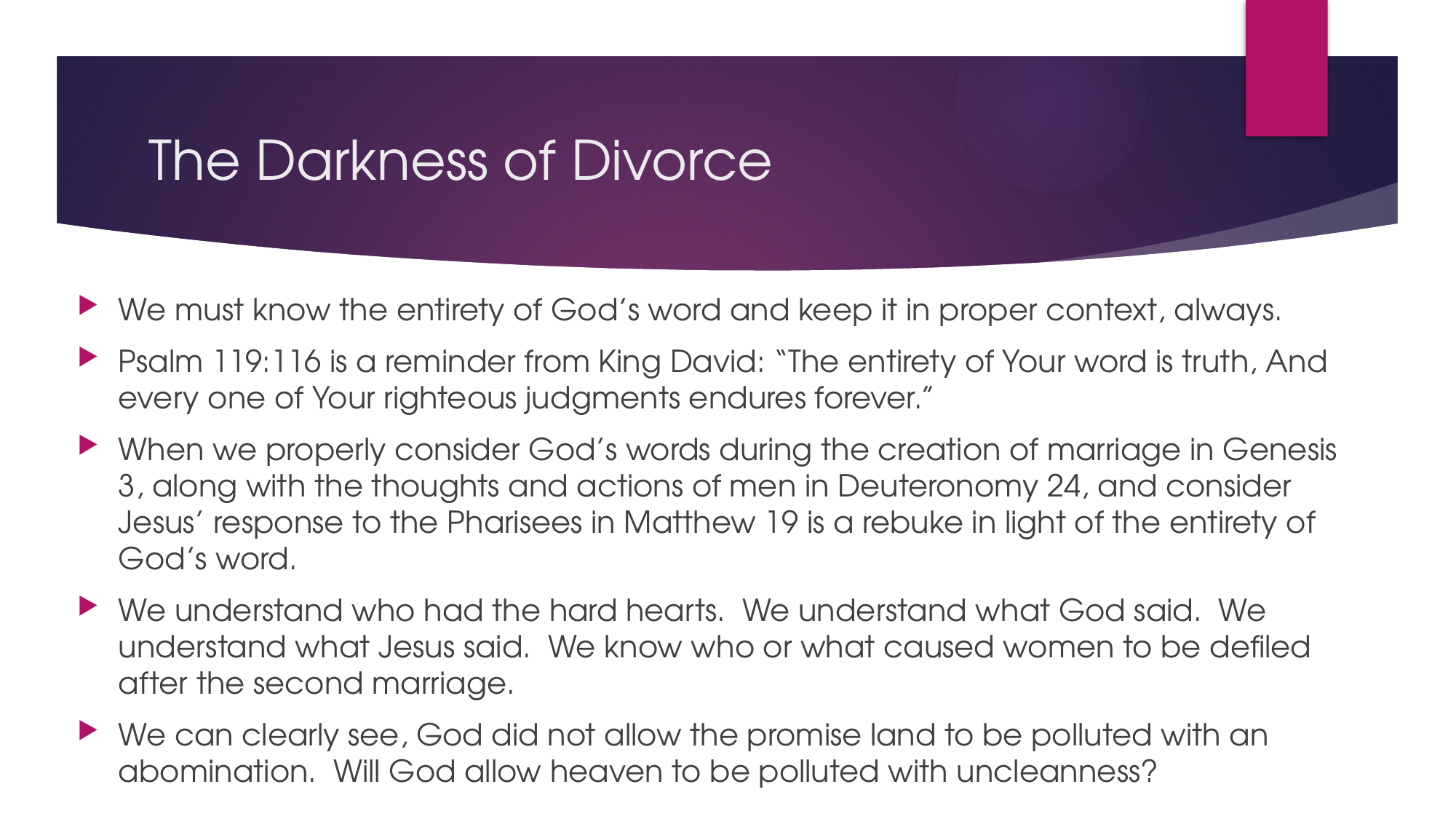

# The Darkness of Divorce
We must know the entirety of God’s word and keep it in proper context, always.
Psalm 119:116 is a reminder from King David: “The entirety of Your word is truth, And every one of Your righteous judgments endures forever.”
When we properly consider God’s words during the creation of marriage in Genesis 3, along with the thoughts and actions of men in Deuteronomy 24, and consider Jesus’ response to the Pharisees in Matthew 19 is a rebuke in light of the entirety of God’s word.
We understand who had the hard hearts.  We understand what God said.  We understand what Jesus said.  We know who or what caused women to be defiled after the second marriage.
We can clearly see, God did not allow the promise land to be polluted with an abomination.  Will God allow heaven to be polluted with uncleanness?